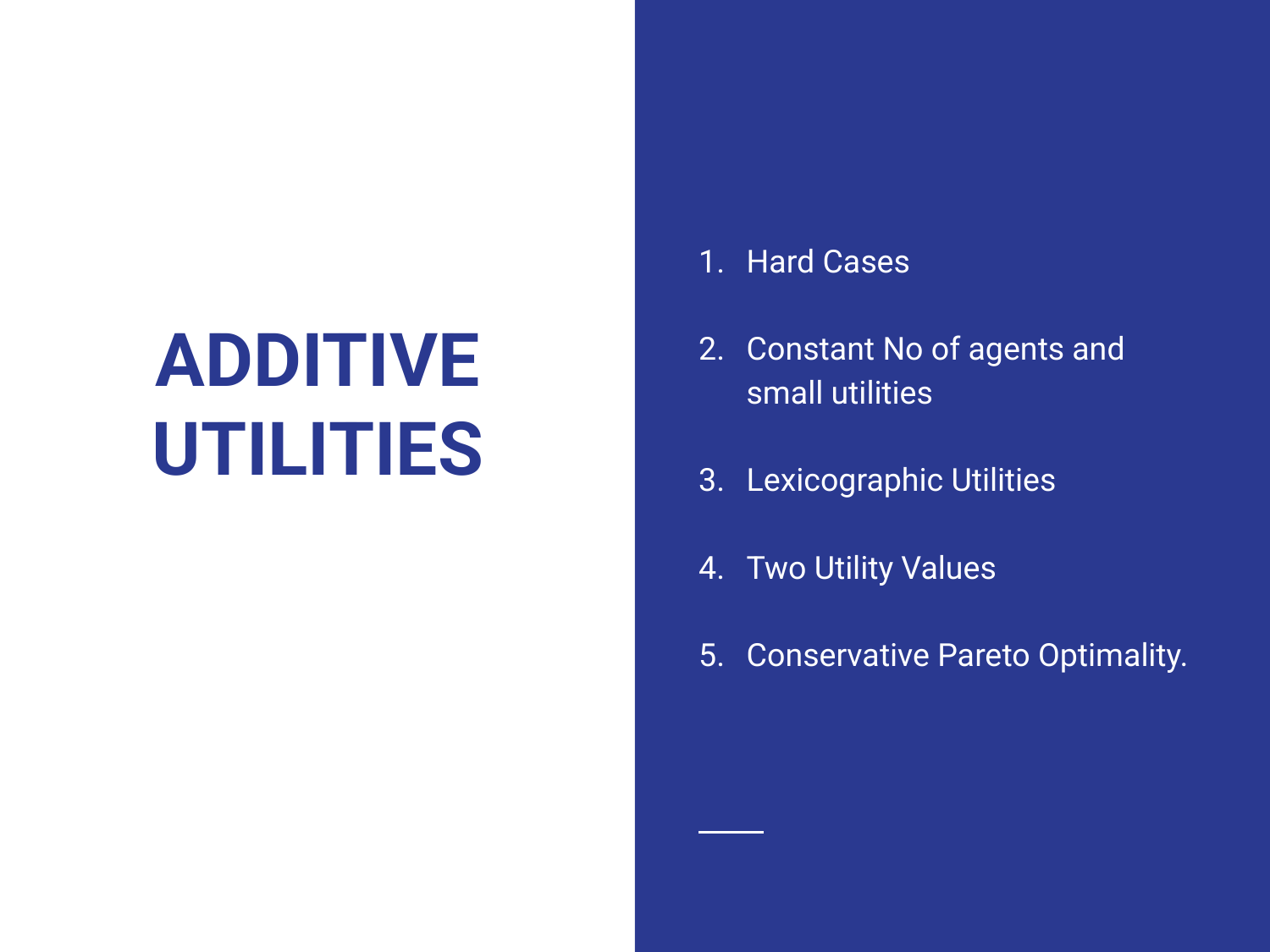

Hard Cases

Constant No of agents and small utilities

Lexicographic Utilities

Two Utility Values

Conservative Pareto Optimality.

# ADDITIVE UTILITIES